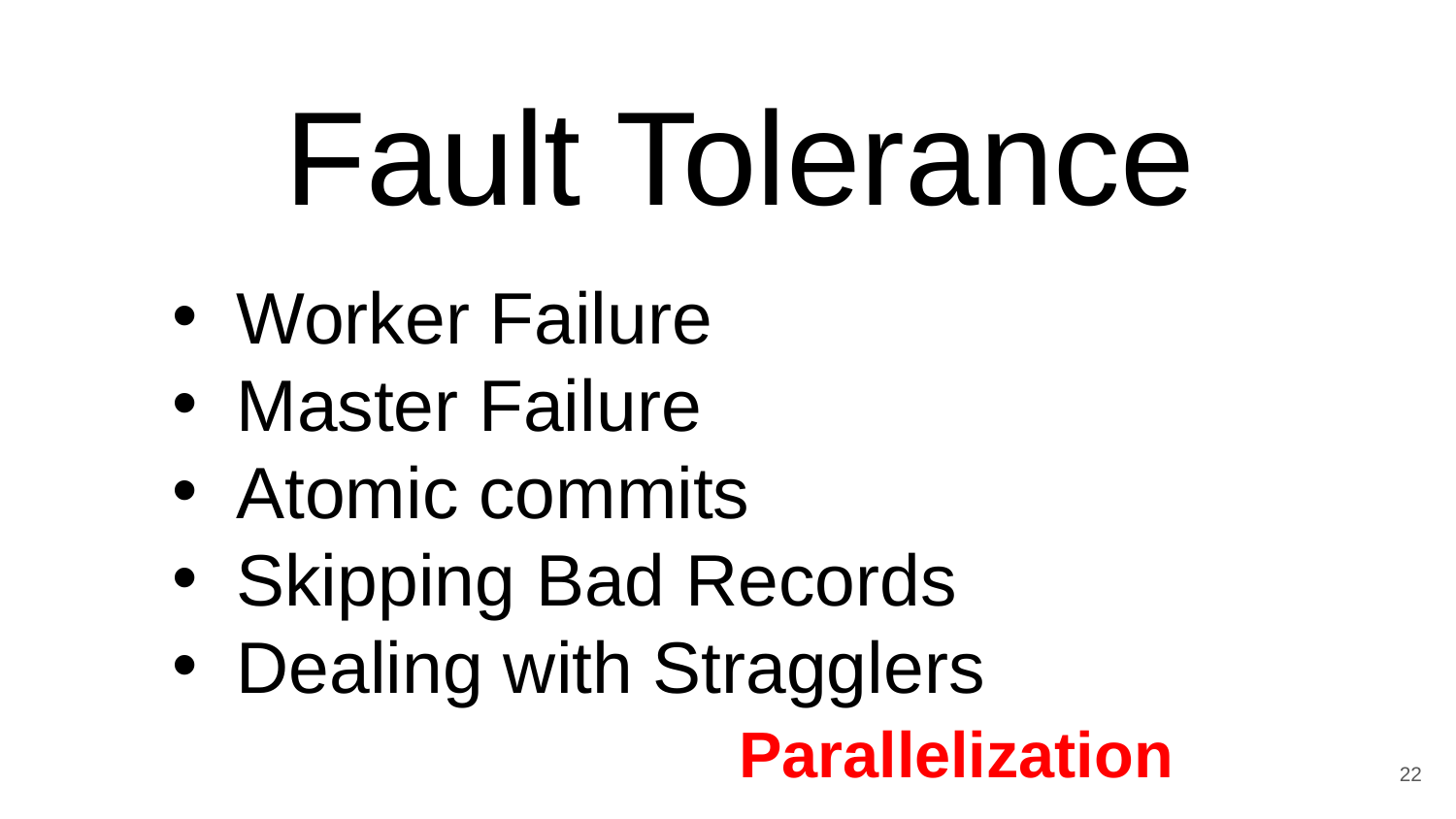

# Fault Tolerance
Worker Failure
Master Failure
Atomic commits
Skipping Bad Records
Dealing with Stragglers
Parallelization
22